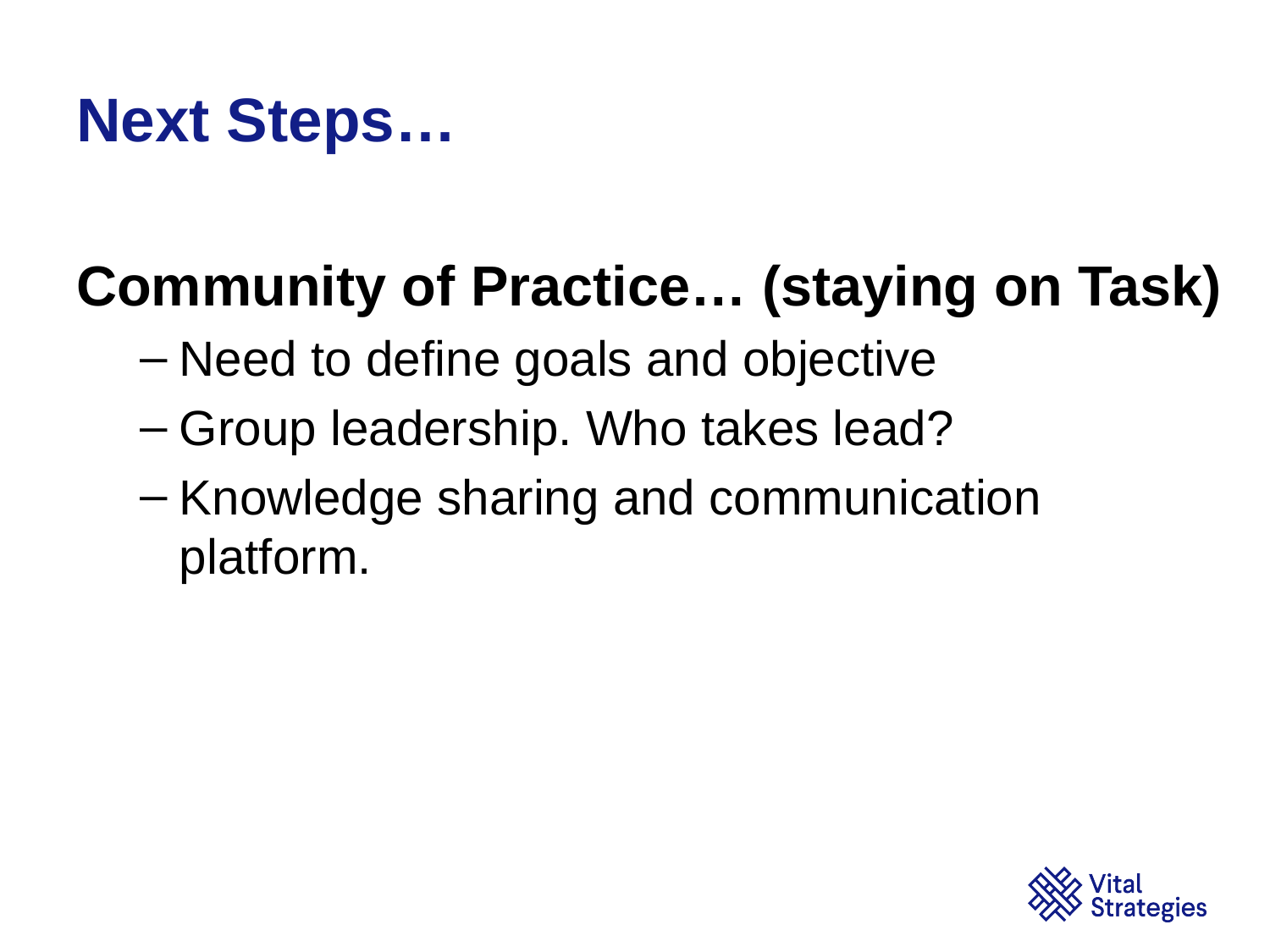

# Next Steps…
Community of Practice… (staying on Task)
Need to define goals and objective
Group leadership. Who takes lead?
Knowledge sharing and communication platform.